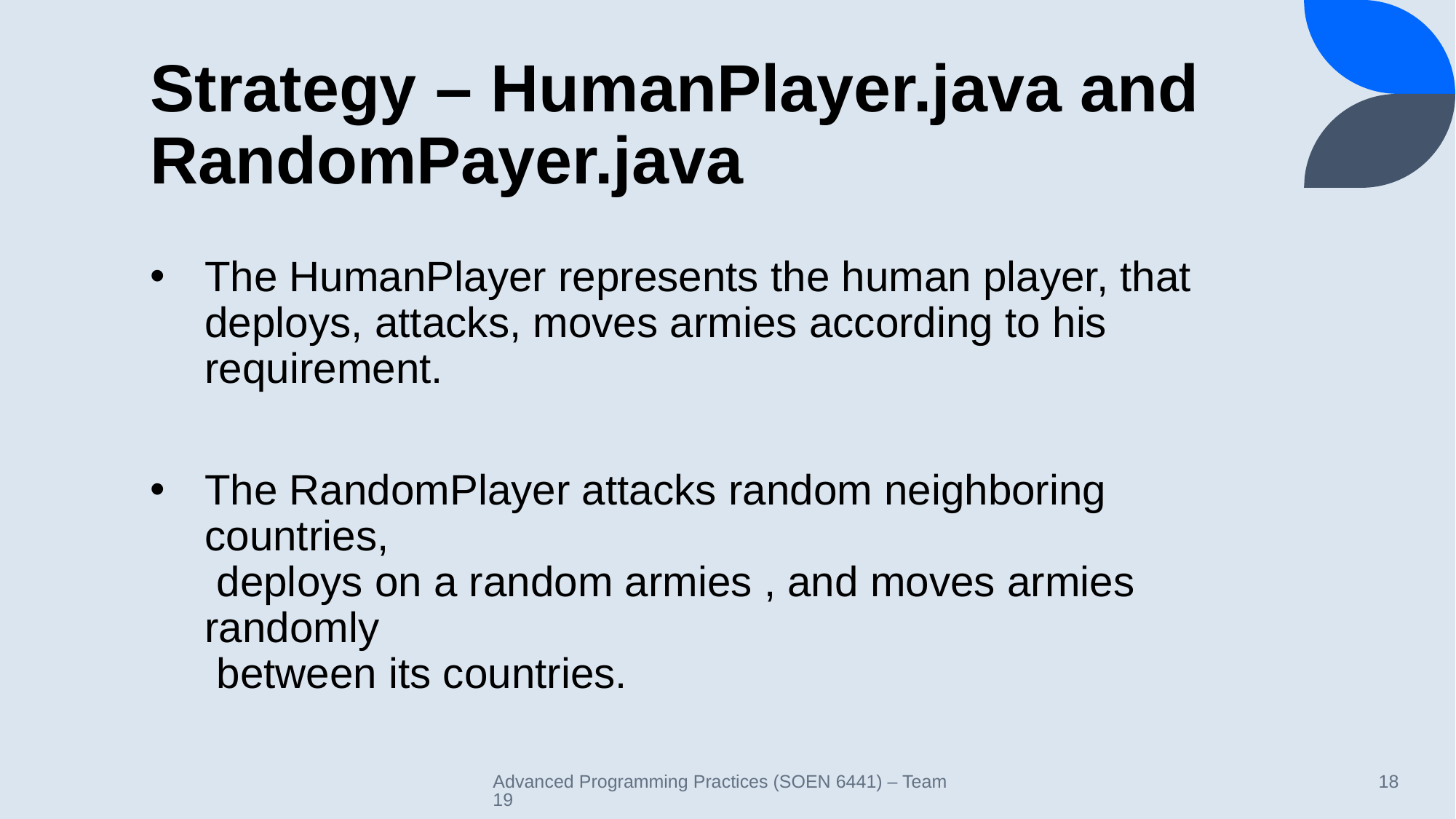

# Strategy – HumanPlayer.java and RandomPayer.java
The HumanPlayer represents the human player, that deploys, attacks, moves armies according to his requirement.

The RandomPlayer attacks random neighboring countries,
 deploys on a random armies , and moves armies randomly
 between its countries.

Advanced Programming Practices (SOEN 6441) – Team 19
18